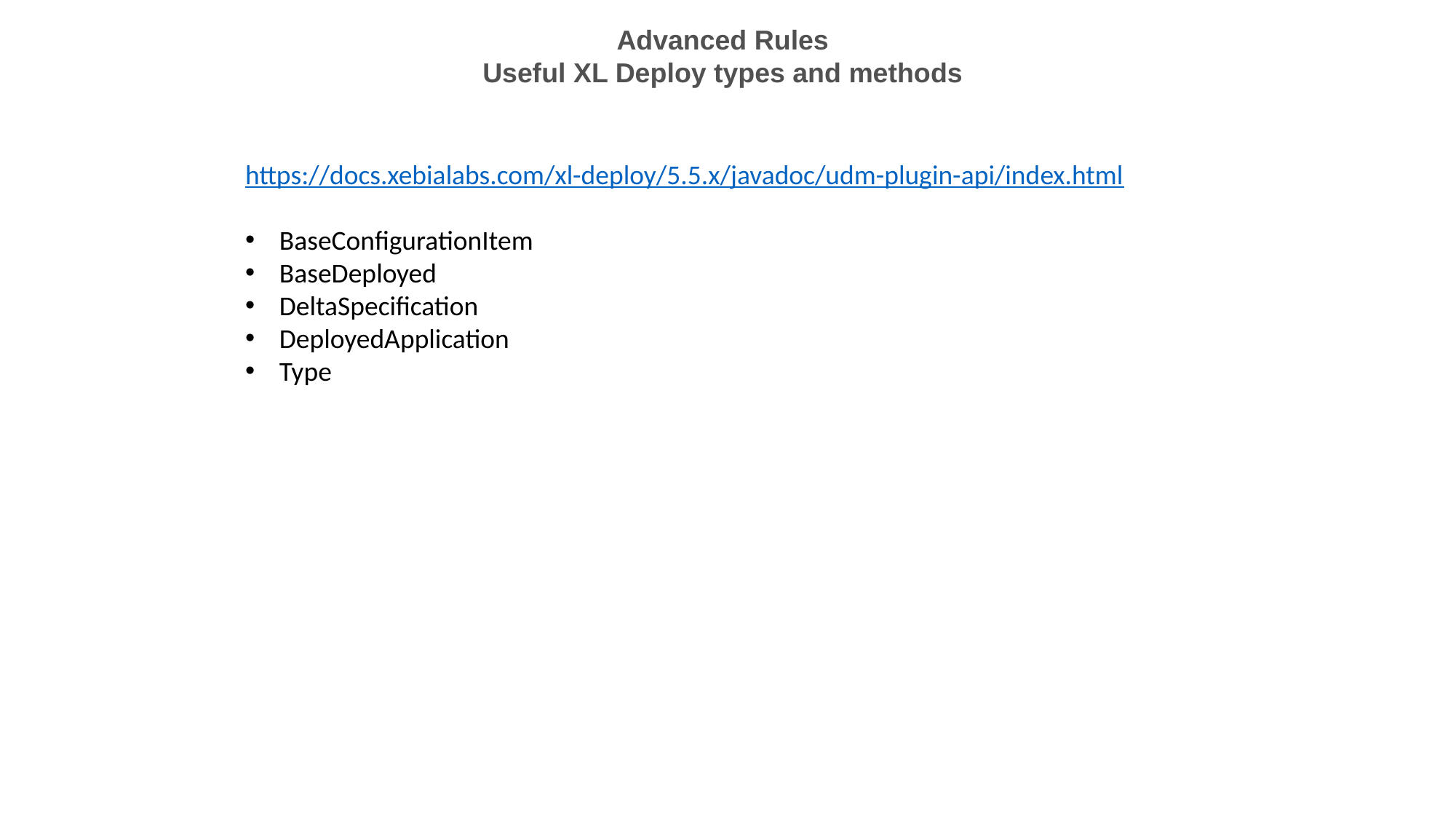

Advanced Rules
Useful XL Deploy types and methods
https://docs.xebialabs.com/xl-deploy/5.5.x/javadoc/udm-plugin-api/index.html

BaseConfigurationItem
BaseDeployed
DeltaSpecification
DeployedApplication
Type